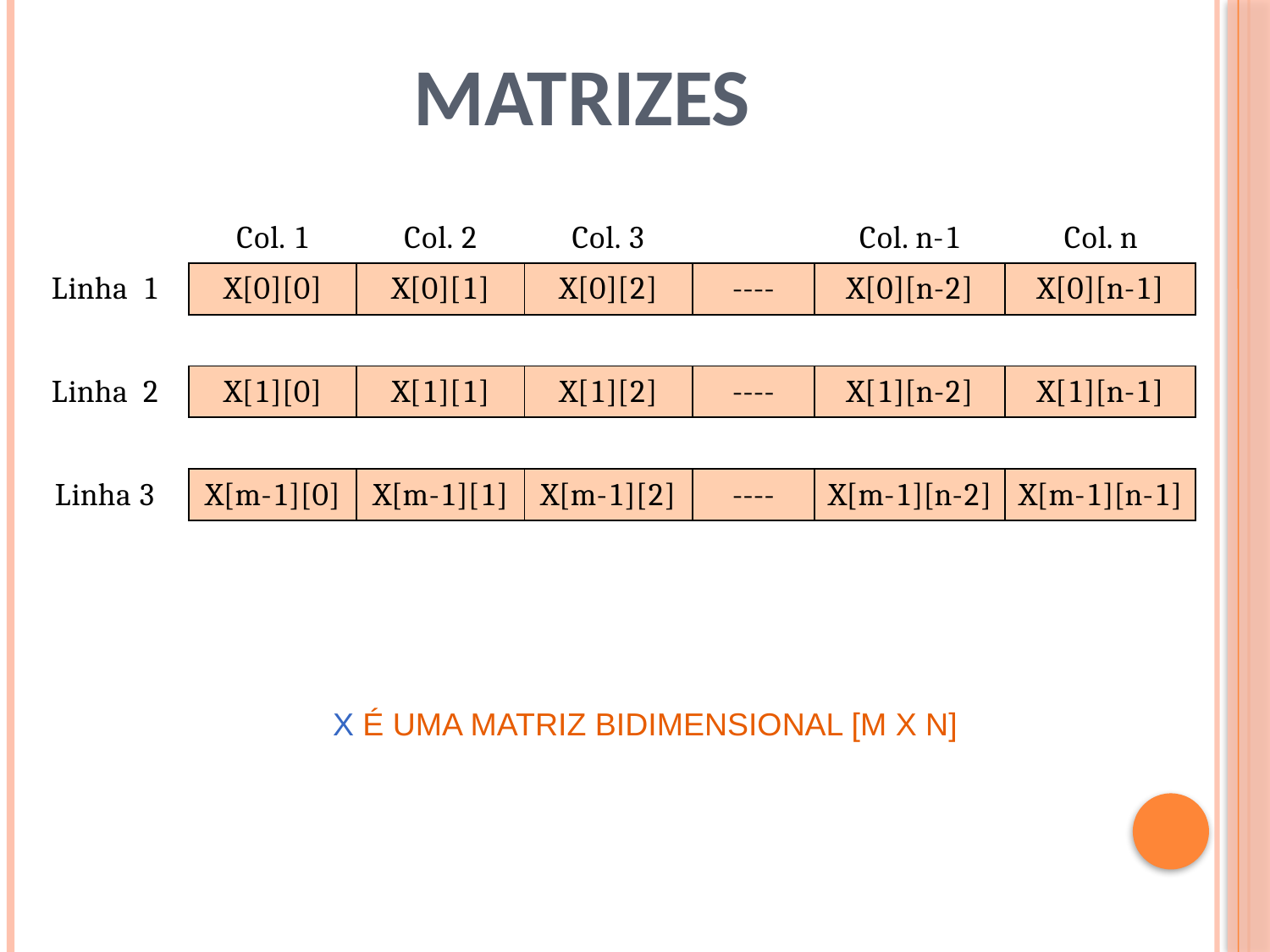

# Matrizes
|  | Col. 1 | Col. 2 | Col. 3 |  | Col. n-1 | Col. n |
| --- | --- | --- | --- | --- | --- | --- |
| Linha 1 | X[0][0] | X[0][1] | X[0][2] | ---- | X[0][n-2] | X[0][n-1] |
|  |  |  |  |  |  |  |
| Linha 2 | X[1][0] | X[1][1] | X[1][2] | ---- | X[1][n-2] | X[1][n-1] |
|  |  |  |  |  |  |  |
| Linha 3 | X[m-1][0] | X[m-1][1] | X[m-1][2] | ---- | X[m-1][n-2] | X[m-1][n-1] |
X É UMA MATRIZ BIDIMENSIONAL [M X N]